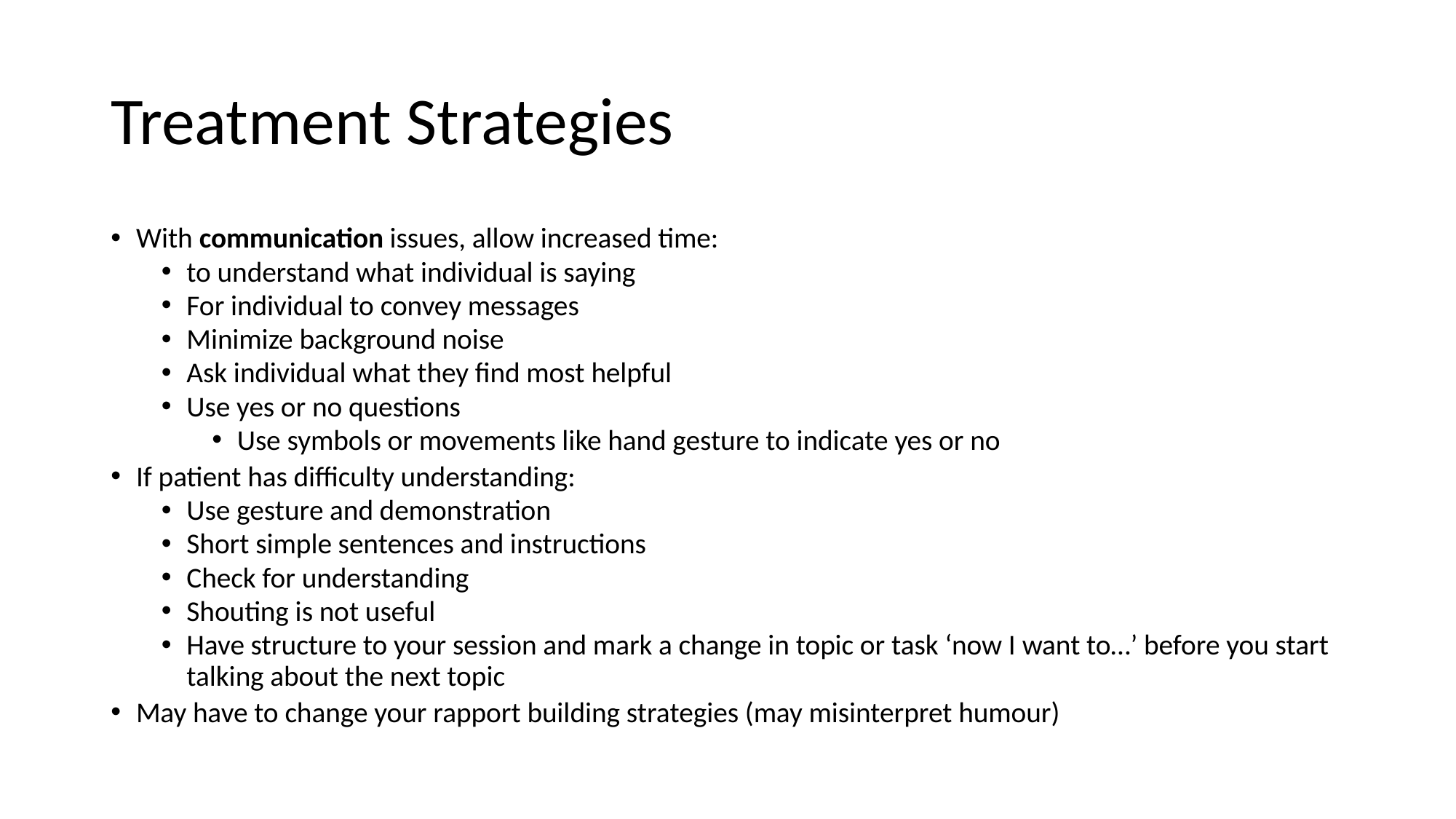

# Treatment Strategies
With communication issues, allow increased time:
to understand what individual is saying
For individual to convey messages
Minimize background noise
Ask individual what they find most helpful
Use yes or no questions
Use symbols or movements like hand gesture to indicate yes or no
If patient has difficulty understanding:
Use gesture and demonstration
Short simple sentences and instructions
Check for understanding
Shouting is not useful
Have structure to your session and mark a change in topic or task ‘now I want to…’ before you start talking about the next topic
May have to change your rapport building strategies (may misinterpret humour)